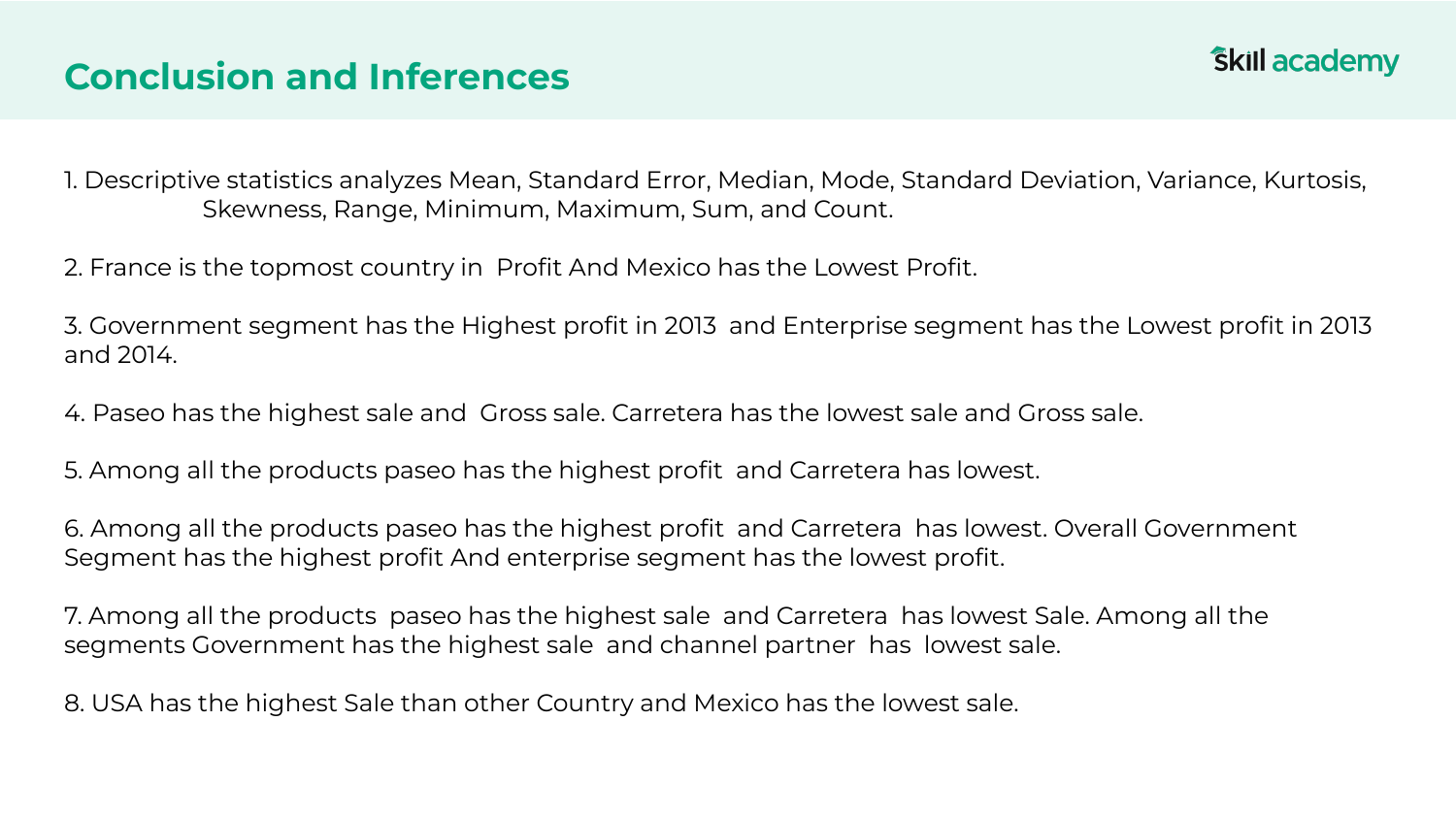

# Conclusion and Inferences
1. Descriptive statistics analyzes Mean, Standard Error, Median, Mode, Standard Deviation, Variance, Kurtosis,                          Skewness, Range, Minimum, Maximum, Sum, and Count.

2. France is the topmost country in  Profit And Mexico has the Lowest Profit.

3. Government segment has the Highest profit in 2013  and Enterprise segment has the Lowest profit in 2013 and 2014.

4. Paseo has the highest sale and  Gross sale. Carretera has the lowest sale and Gross sale.

5. Among all the products paseo has the highest profit  and Carretera has lowest.

6. Among all the products paseo has the highest profit  and Carretera  has lowest. Overall Government Segment has the highest profit And enterprise segment has the lowest profit.

7. Among all the products  paseo has the highest sale  and Carretera  has lowest Sale. Among all the segments Government has the highest sale  and channel partner  has  lowest sale.

8. USA has the highest Sale than other Country and Mexico has the lowest sale.